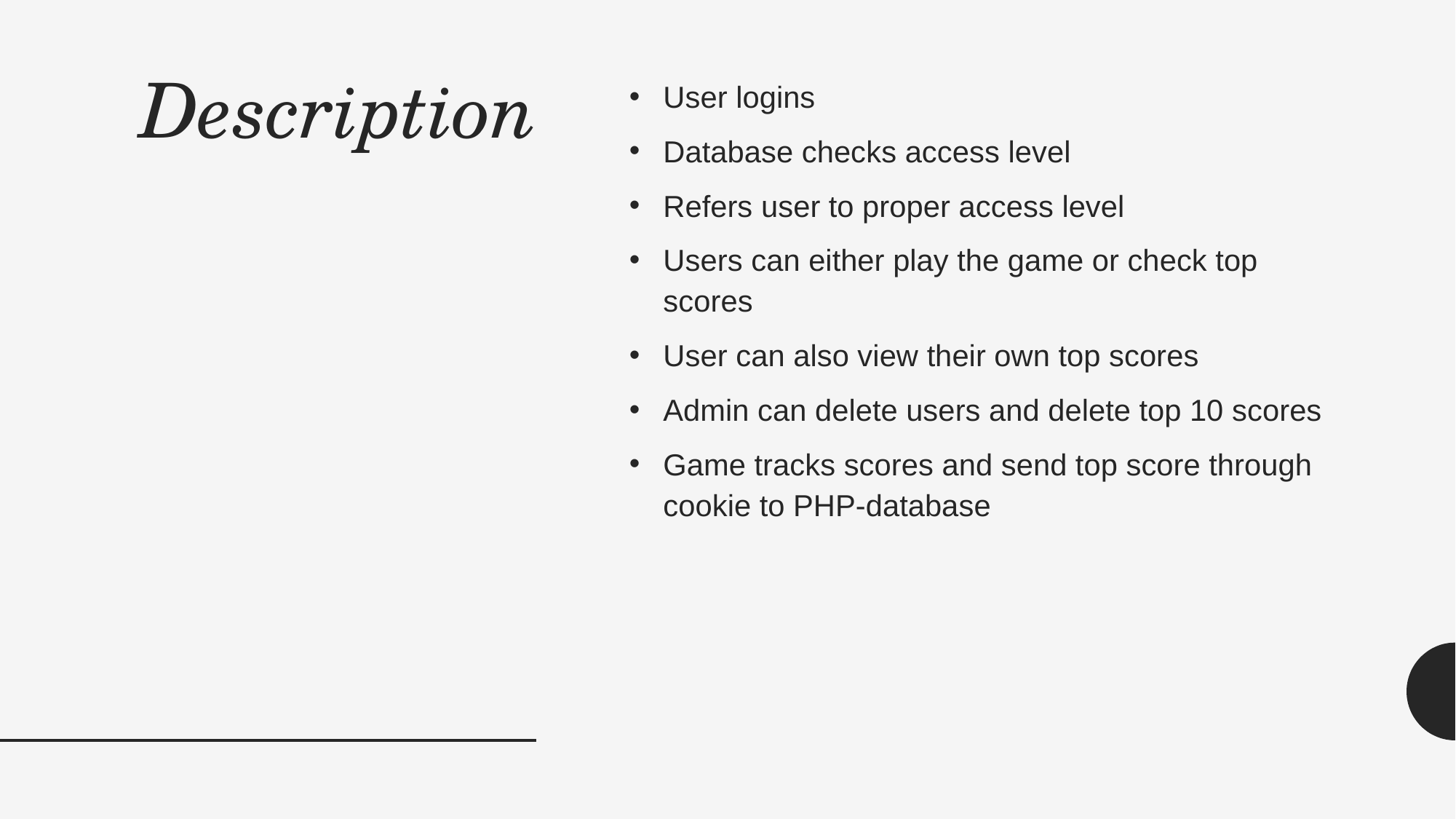

# Description
User logins
Database checks access level
Refers user to proper access level
Users can either play the game or check top scores
User can also view their own top scores
Admin can delete users and delete top 10 scores
Game tracks scores and send top score through cookie to PHP-database